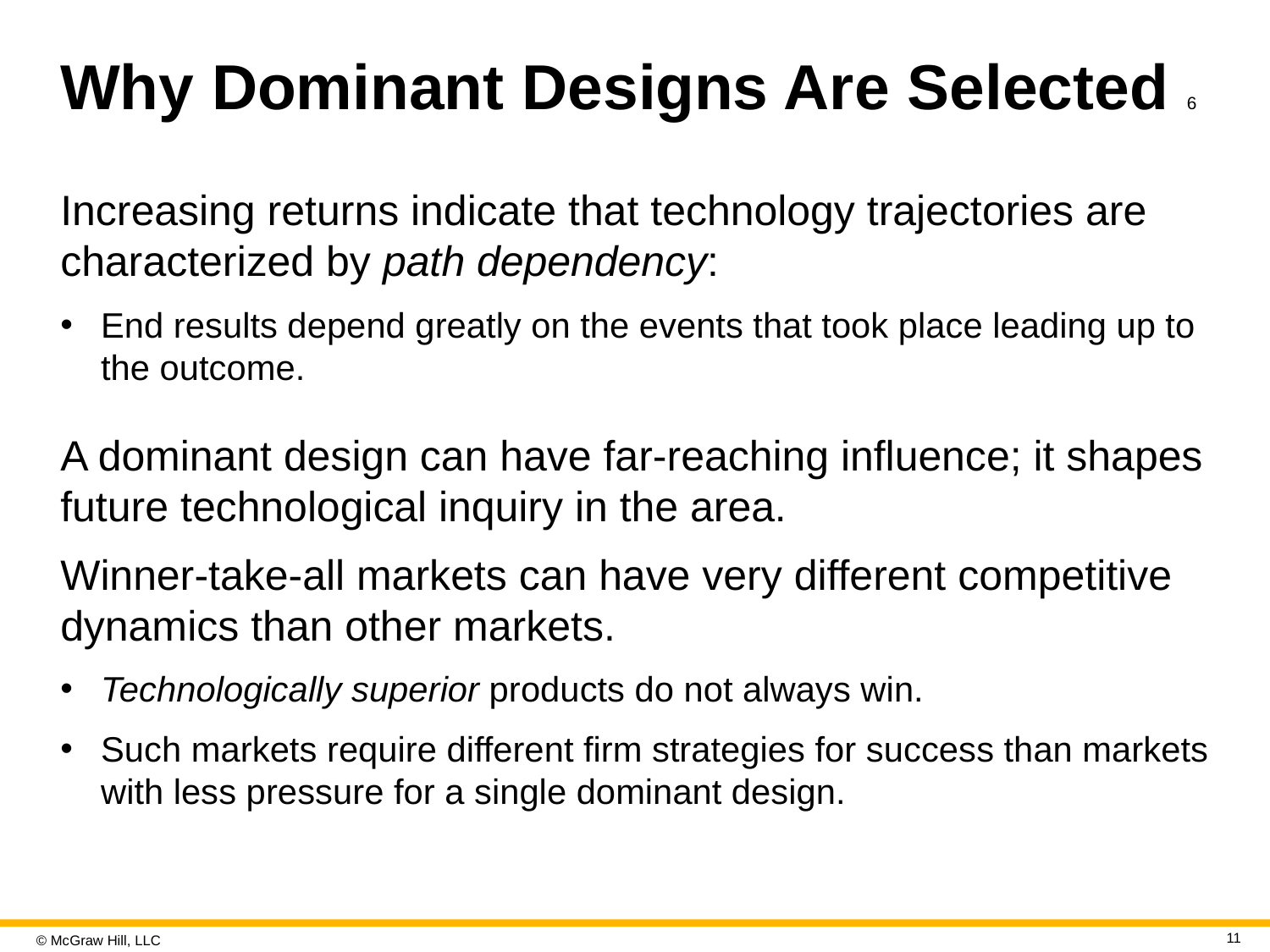

# Why Dominant Designs Are Selected 6
Increasing returns indicate that technology trajectories are characterized by path dependency:
End results depend greatly on the events that took place leading up to the outcome.
A dominant design can have far-reaching influence; it shapes future technological inquiry in the area.
Winner-take-all markets can have very different competitive dynamics than other markets.
Technologically superior products do not always win.
Such markets require different firm strategies for success than markets with less pressure for a single dominant design.
11